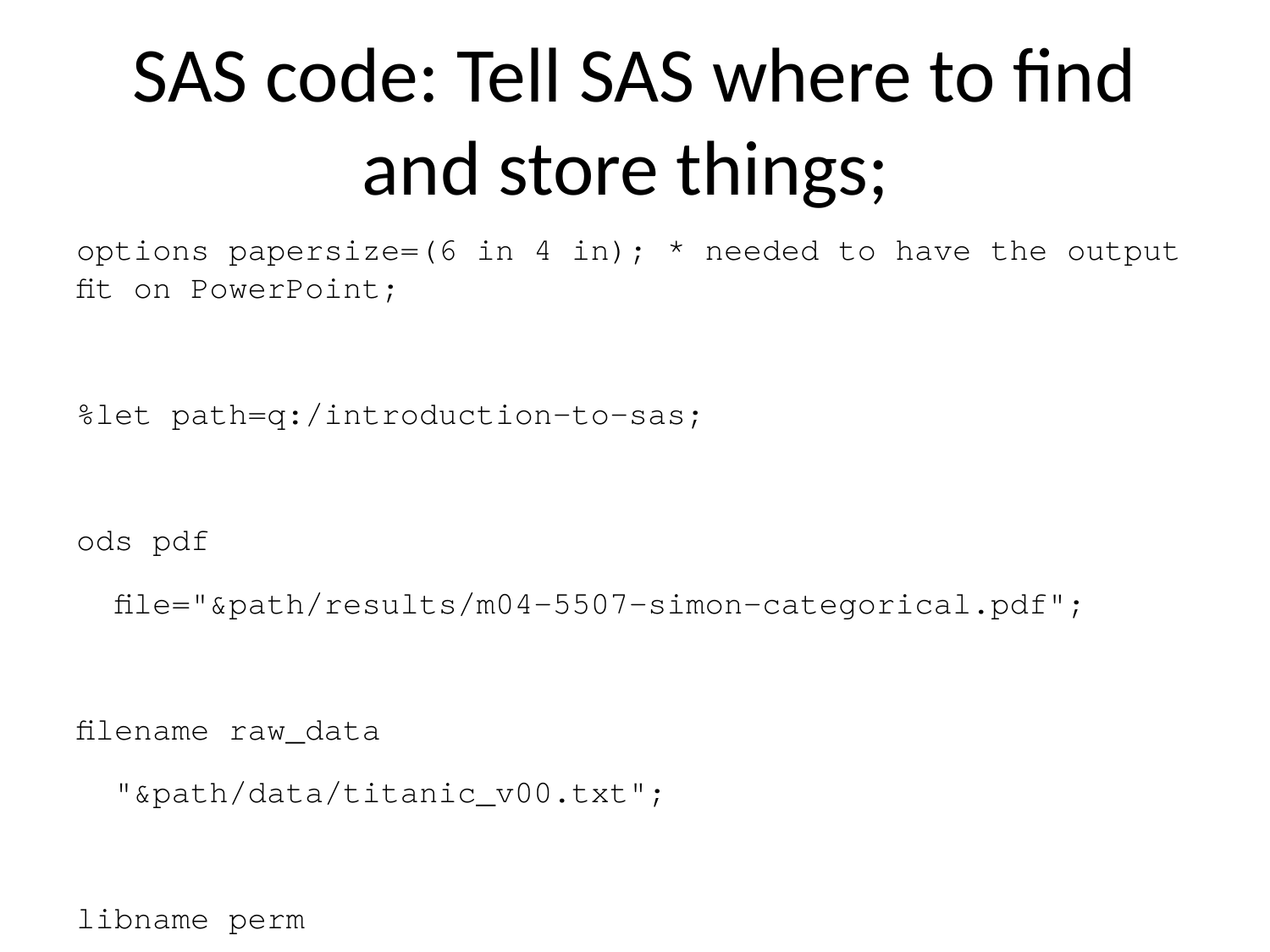

# SAS code: Tell SAS where to find and store things;
options papersize=(6 in 4 in); * needed to have the output fit on PowerPoint;

%let path=q:/introduction-to-sas;

ods pdf
  file="&path/results/m04-5507-simon-categorical.pdf";

filename raw_data
  "&path/data/titanic_v00.txt";

libname perm
  "&path/data";